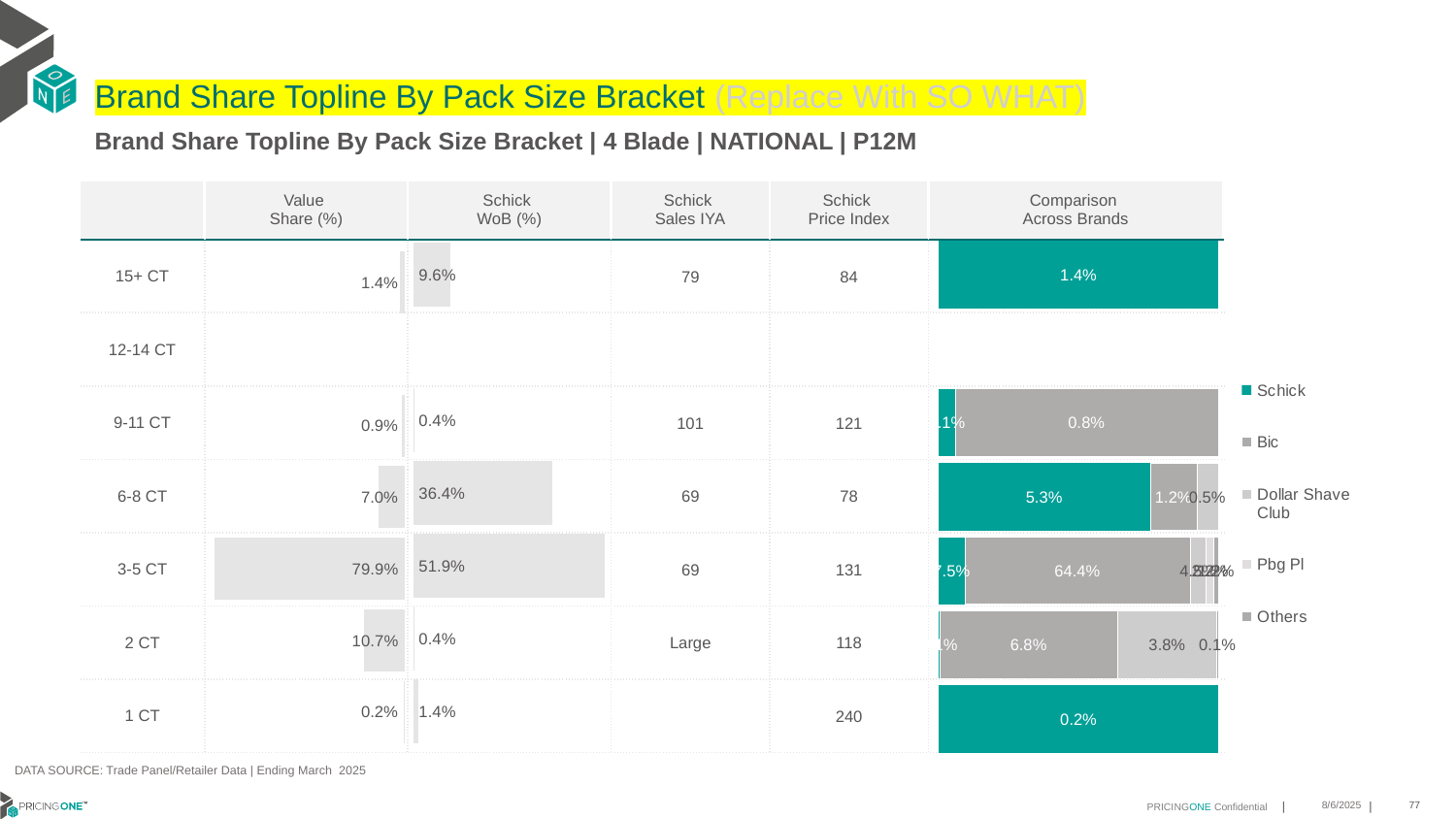

# Brand Share Topline By Pack Size Bracket (Replace With SO WHAT)
Brand Share Topline By Pack Size Bracket | 4 Blade | NATIONAL | P12M
|  | Value Share (%) | Schick WoB (%) | Schick Sales IYA | Schick Price Index | Comparison Across Brands |
| --- | --- | --- | --- | --- | --- |
| 15+ CT |  |  | 79 | 84 |  |
| 12-14 CT |  |  |  |  |  |
| 9-11 CT |  |  | 101 | 121 |  |
| 6-8 CT |  |  | 69 | 78 |  |
| 3-5 CT |  |  | 69 | 131 |  |
| 2 CT |  |  | Large | 118 |  |
| 1 CT |  |  |  | 240 |  |

### Chart

| Category | Schick | Bic | Dollar Shave Club | Pbg Pl | Others |
|---|---|---|---|---|---|
| 15+ CT | 0.013918839258221552 | None | None | None | None |
| 12-14 CT | None | None | None | None | None |
| 9-11 CT | 0.0005214560552675255 | 0.008259428713299974 | None | None | None |
| 6-8 CT | 0.05274107216241324 | 0.011564474344637359 | 0.005359540541897447 | None | None |
| 3-5 CT | 0.07522476814016235 | 0.643790510994163 | 0.04541984487665493 | 0.02219465359417322 | 0.012032185557607327 |
| 2 CT | 0.0005670474117336002 | 0.06777557569574337 | 0.03789320742533498 | None | 0.0005394933486825108 |
| 1 CT | 0.0020892062135854116 | None | None | None | None |

### Chart

| Category | Value Share |
|---|---|
|  | 0.013918839258221552 |

### Chart

| Category | Brand WoB % |
|---|---|
|  | 0.096 |
DATA SOURCE: Trade Panel/Retailer Data | Ending March  2025

8/6/2025
77